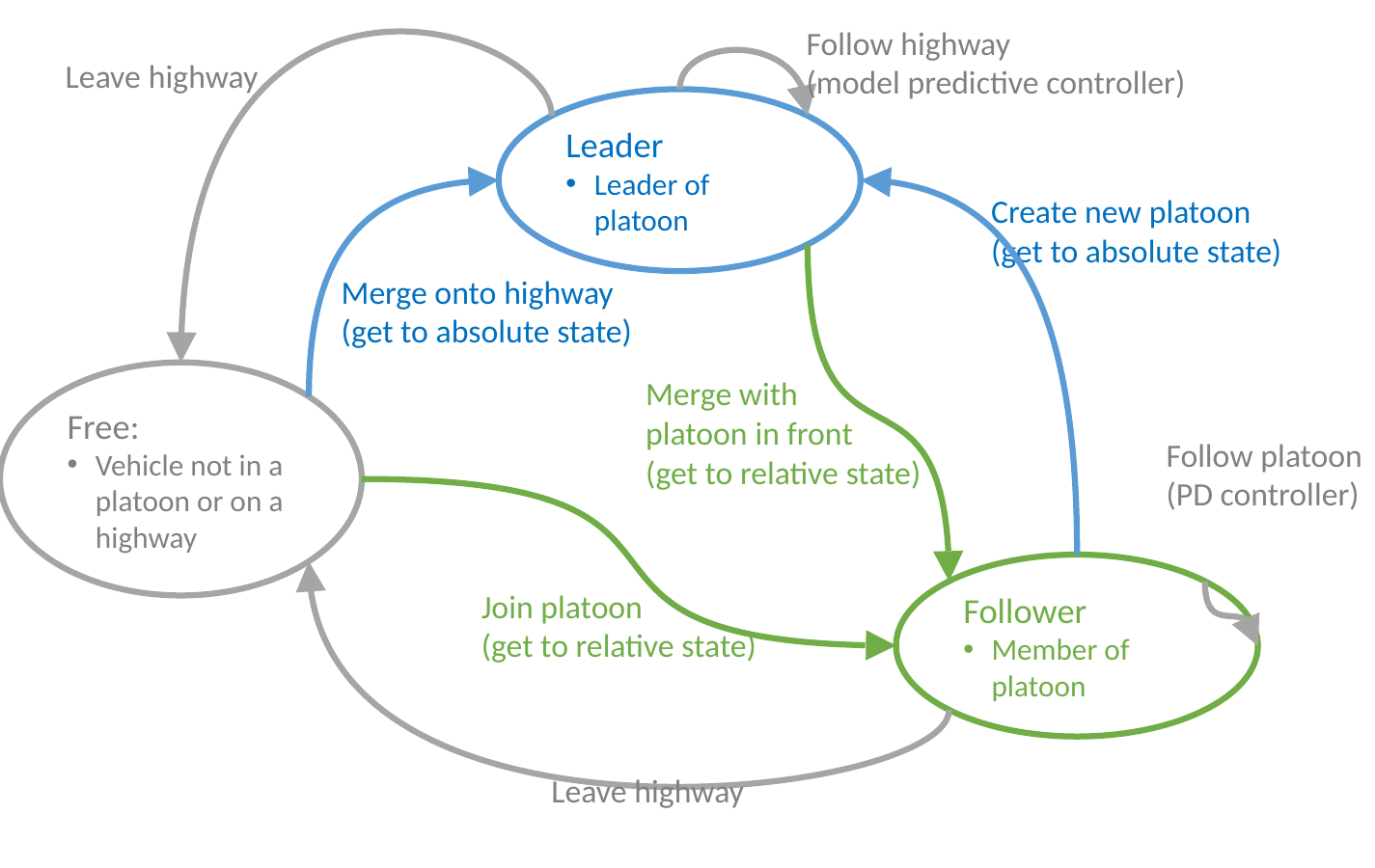

Follow highway
(model predictive controller)
Leave highway
Leader
Leader of platoon
Create new platoon
(get to absolute state)
Merge onto highway
(get to absolute state)
Free:
Vehicle not in a platoon or on a highway
Merge with
platoon in front
(get to relative state)
Follow platoon
(PD controller)
Follower
Member of platoon
Join platoon
(get to relative state)
Leave highway